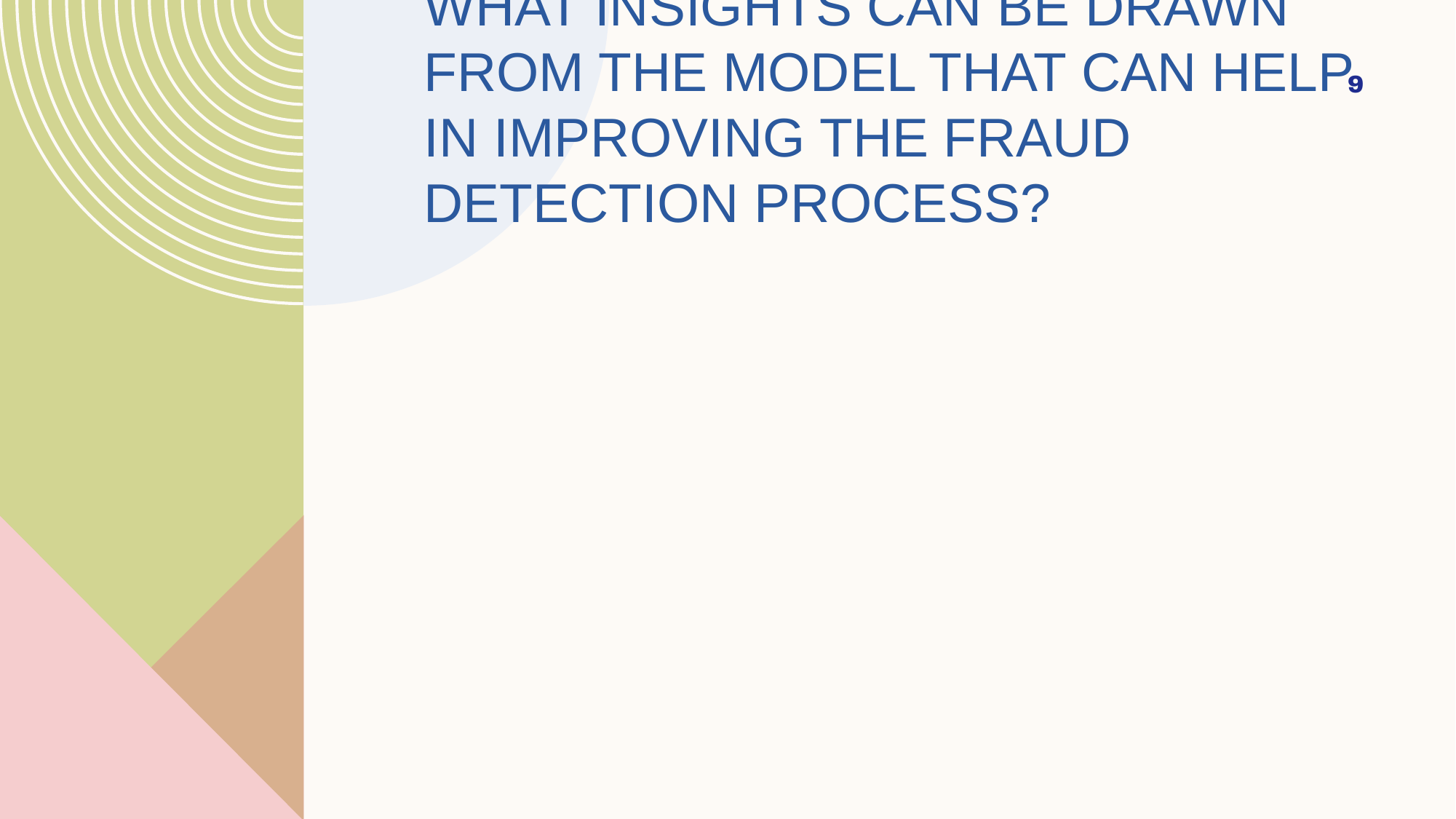

# What insights can be drawn from the model that can help in improving the fraud detection process?
9